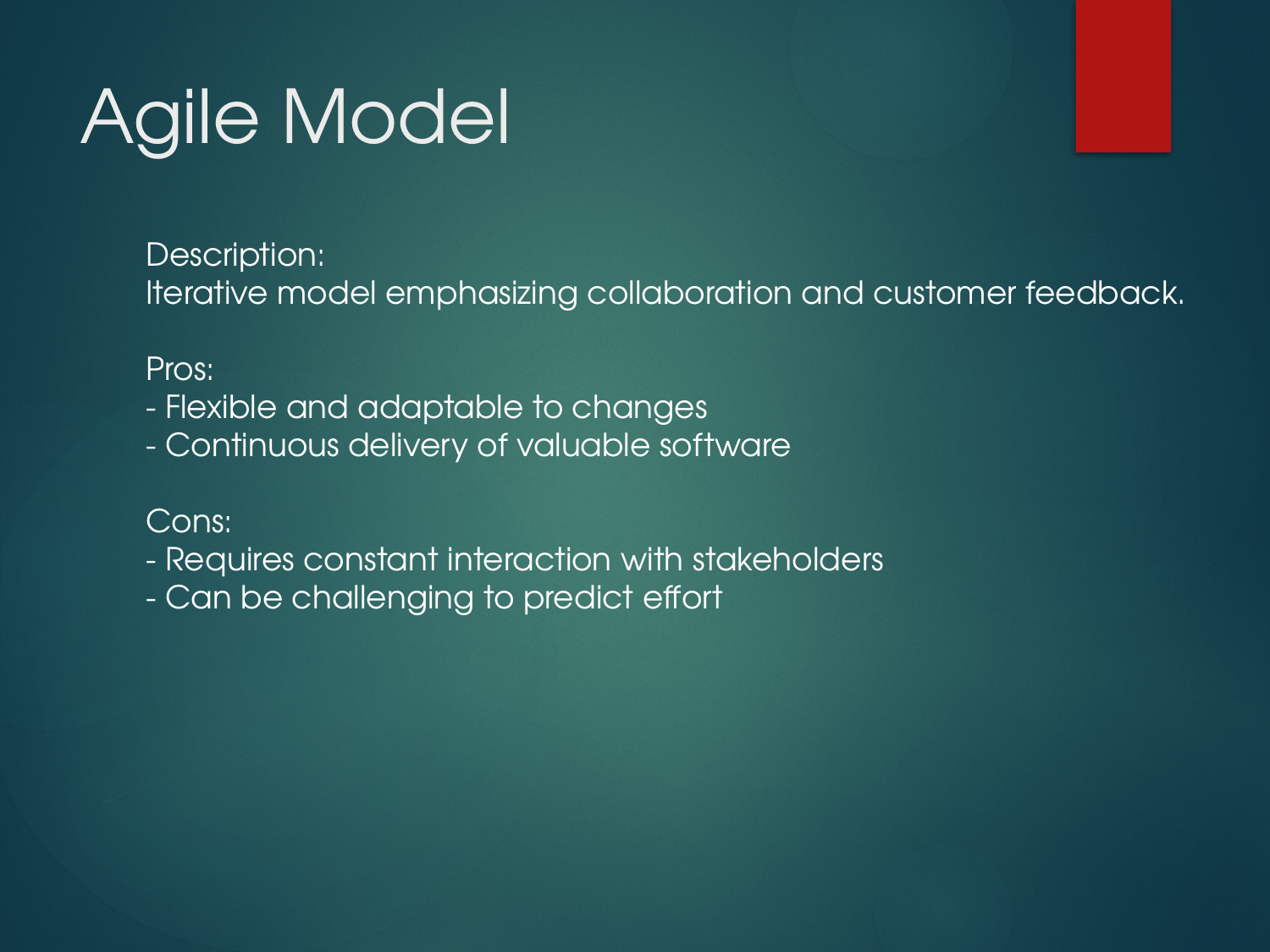

# Agile Model

Description:
Iterative model emphasizing collaboration and customer feedback.
Pros:
- Flexible and adaptable to changes
- Continuous delivery of valuable software
Cons:
- Requires constant interaction with stakeholders
- Can be challenging to predict effort